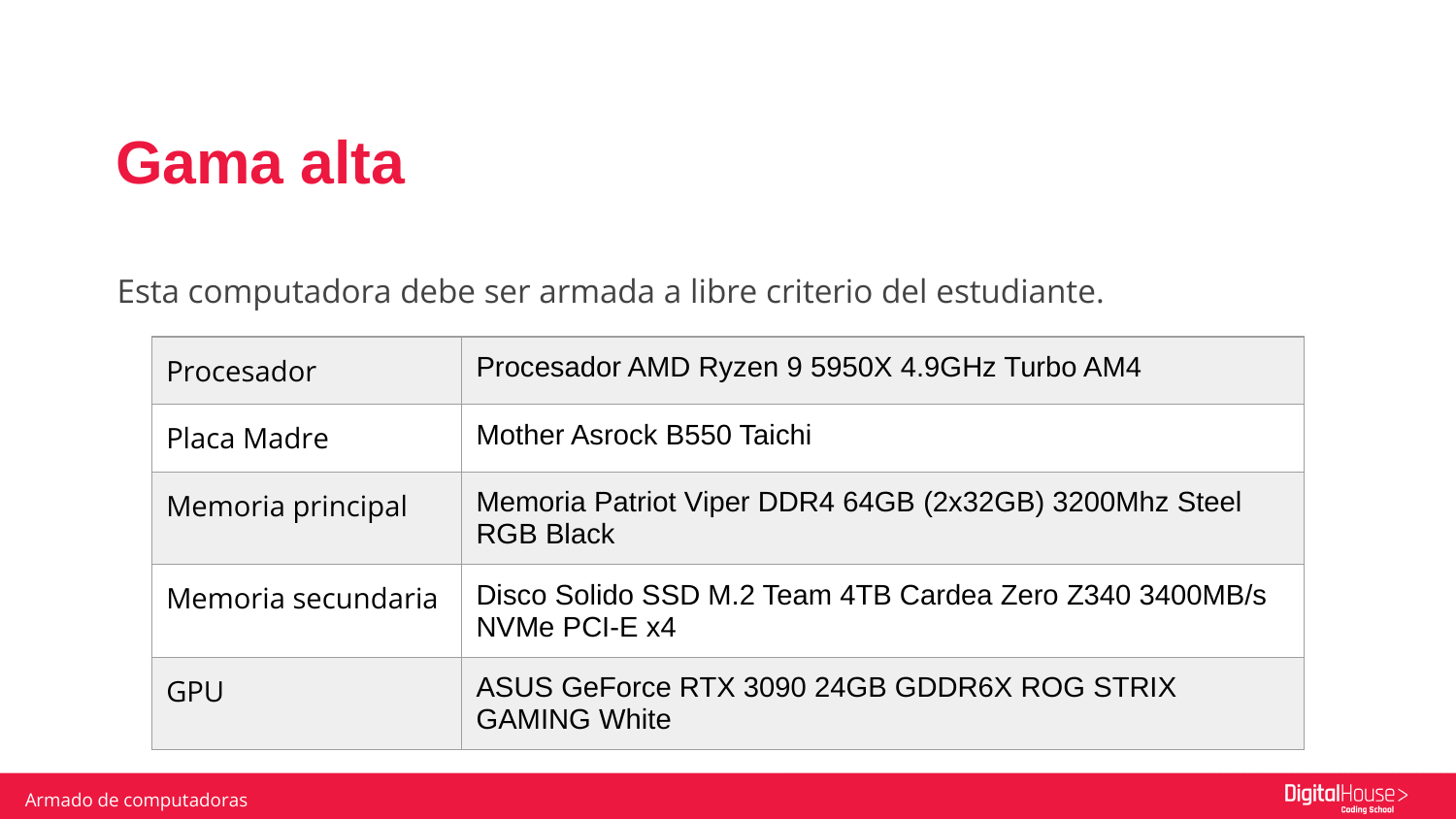

Gama alta
Esta computadora debe ser armada a libre criterio del estudiante.

| Procesador | Procesador AMD Ryzen 9 5950X 4.9GHz Turbo AM4 |
| --- | --- |
| Placa Madre | Mother Asrock B550 Taichi |
| Memoria principal | Memoria Patriot Viper DDR4 64GB (2x32GB) 3200Mhz Steel RGB Black |
| Memoria secundaria | Disco Solido SSD M.2 Team 4TB Cardea Zero Z340 3400MB/s NVMe PCI-E x4 |
| GPU | ASUS GeForce RTX 3090 24GB GDDR6X ROG STRIX GAMING White |